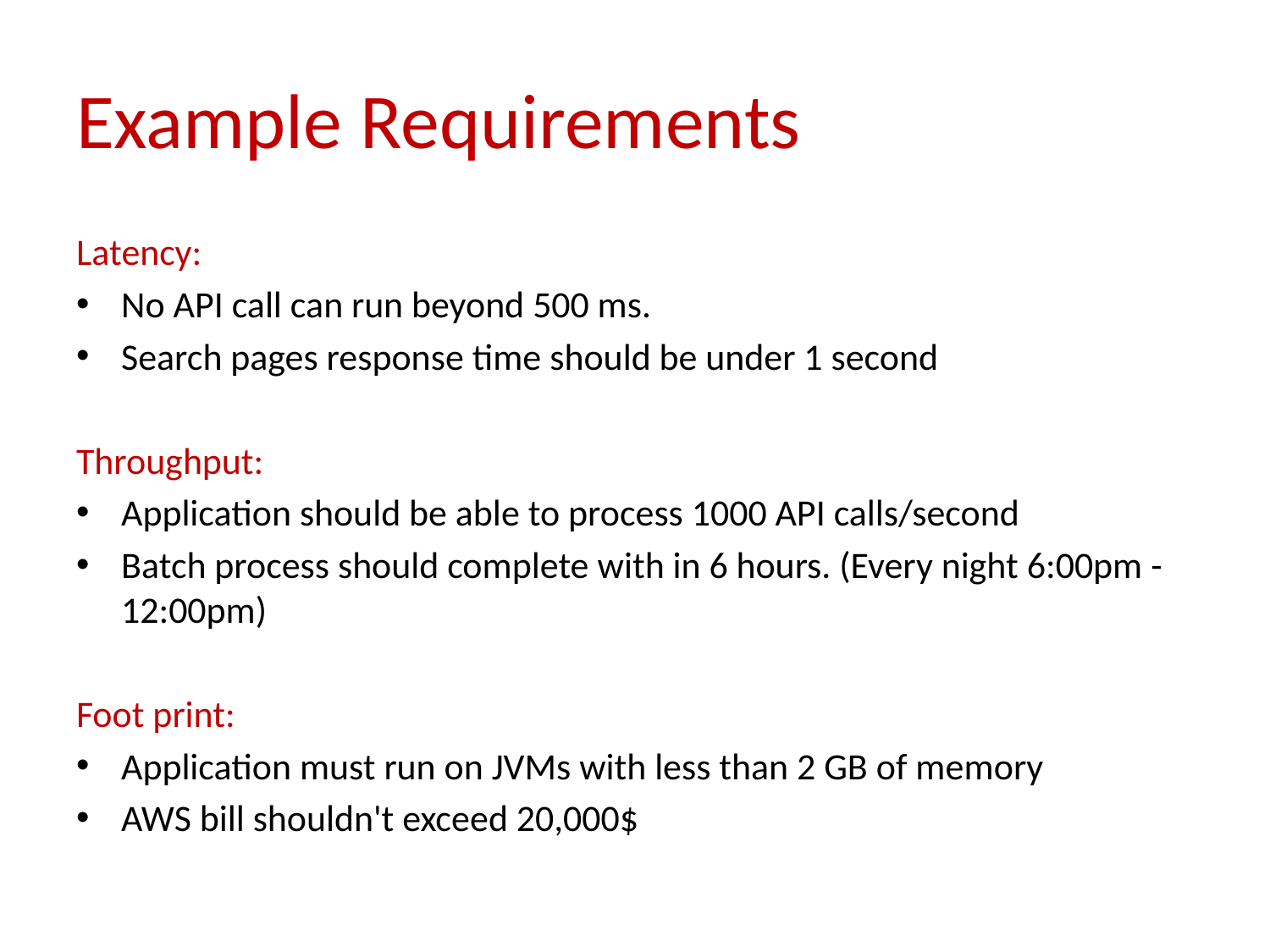

# Example Requirements
Latency:
No API call can run beyond 500 ms.
Search pages response time should be under 1 second

Throughput:
Application should be able to process 1000 API calls/second
Batch process should complete with in 6 hours. (Every night 6:00pm - 12:00pm)

Foot print:
Application must run on JVMs with less than 2 GB of memory
AWS bill shouldn't exceed 20,000$